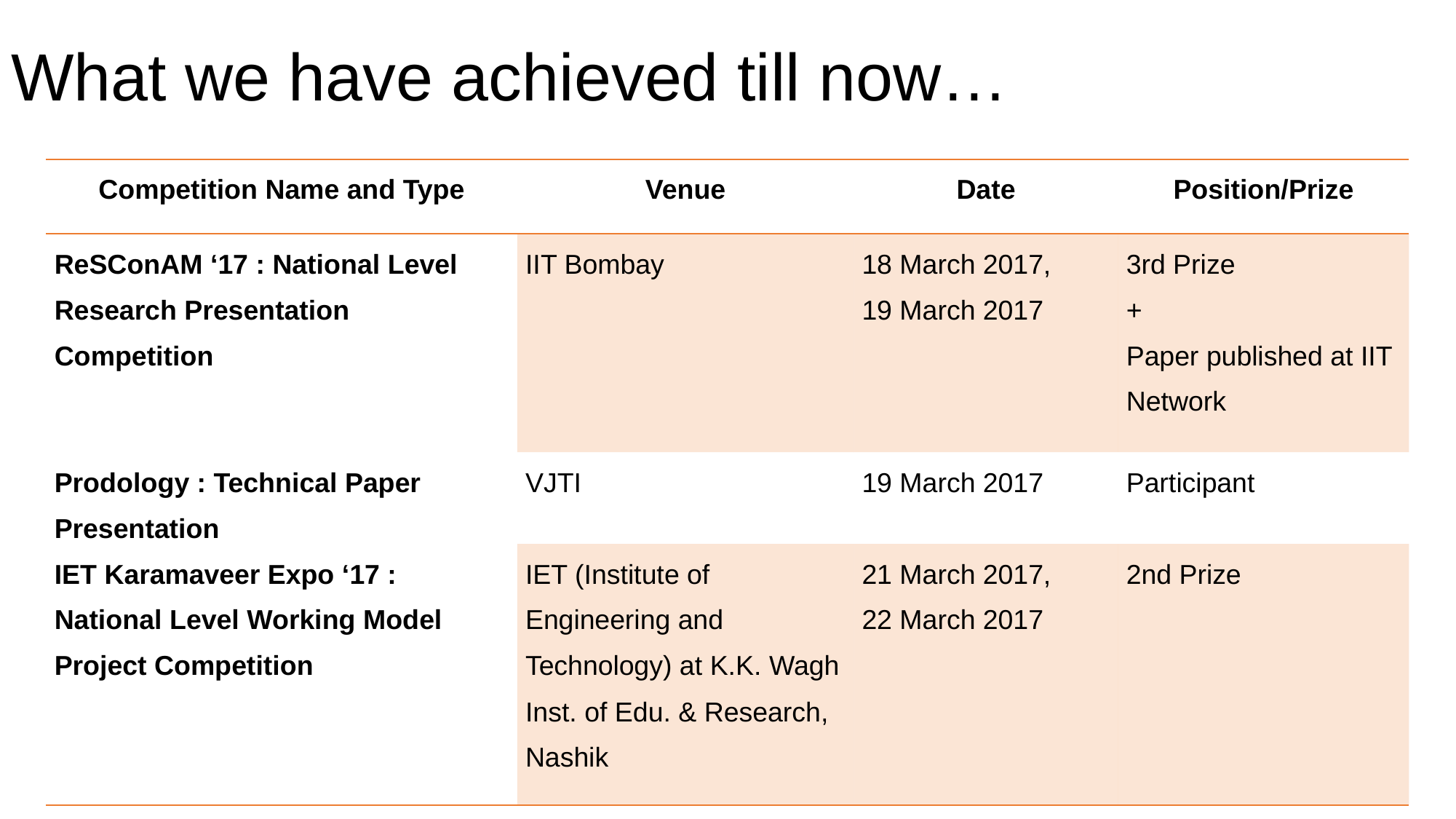

# What we have achieved till now…
| Competition Name and Type | Venue | Date | Position/Prize |
| --- | --- | --- | --- |
| ReSConAM ‘17 : National Level Research Presentation Competition | IIT Bombay | 18 March 2017, 19 March 2017 | 3rd Prize + Paper published at IIT Network |
| Prodology : Technical Paper Presentation | VJTI | 19 March 2017 | Participant |
| IET Karamaveer Expo ‘17 : National Level Working Model Project Competition | IET (Institute of Engineering and Technology) at K.K. Wagh Inst. of Edu. & Research, Nashik | 21 March 2017, 22 March 2017 | 2nd Prize |